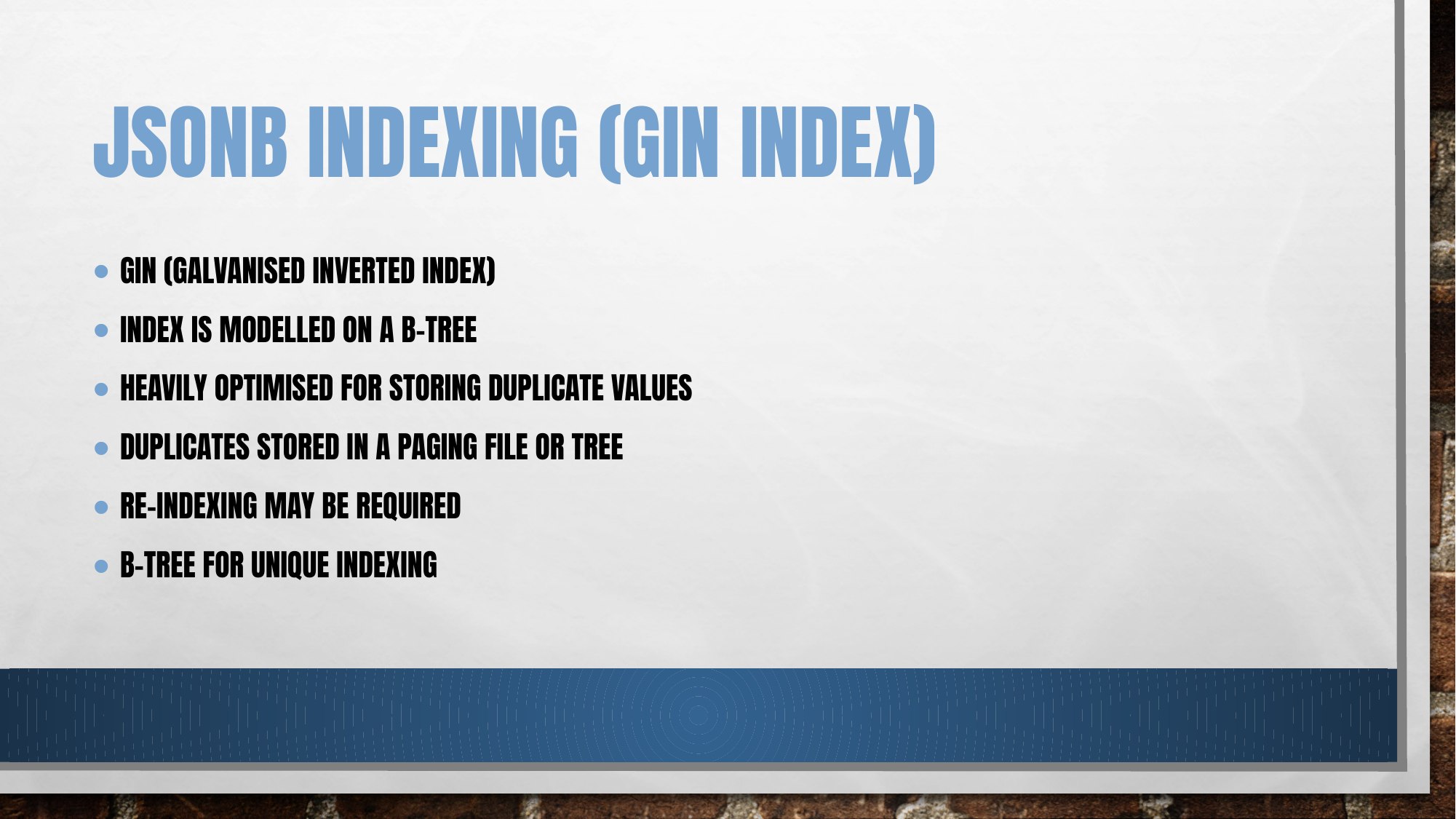

# Jsonb indexing (GIn index)
Gin (galvanised inverted index)
Index is modelled on a b-tree
Heavily optimised for storing duplicate values
Duplicates stored in a paging file or tree
Re-indexing may be required
B-tree for unique indexing